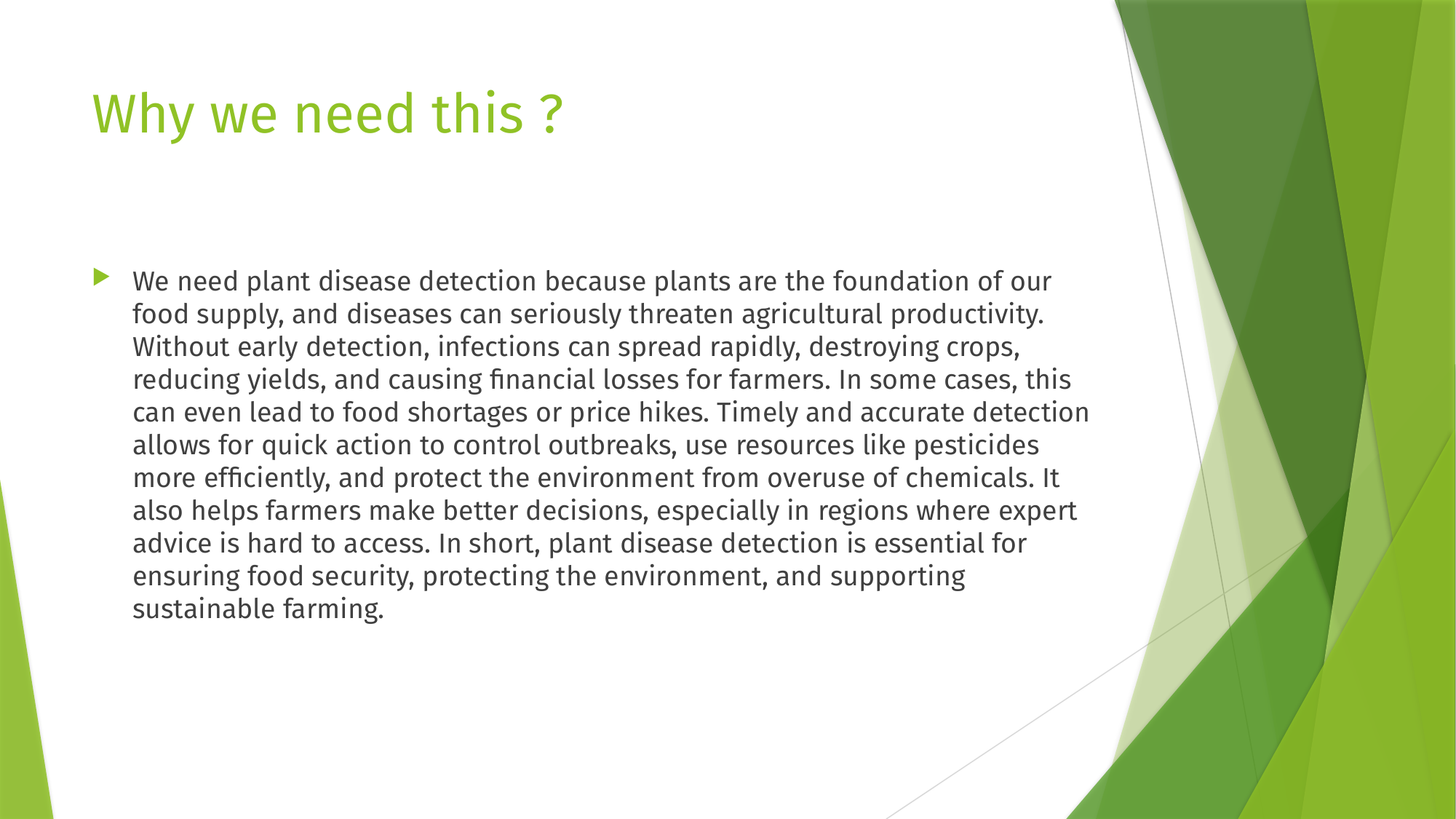

# Why we need this ?
We need plant disease detection because plants are the foundation of our food supply, and diseases can seriously threaten agricultural productivity. Without early detection, infections can spread rapidly, destroying crops, reducing yields, and causing financial losses for farmers. In some cases, this can even lead to food shortages or price hikes. Timely and accurate detection allows for quick action to control outbreaks, use resources like pesticides more efficiently, and protect the environment from overuse of chemicals. It also helps farmers make better decisions, especially in regions where expert advice is hard to access. In short, plant disease detection is essential for ensuring food security, protecting the environment, and supporting sustainable farming.